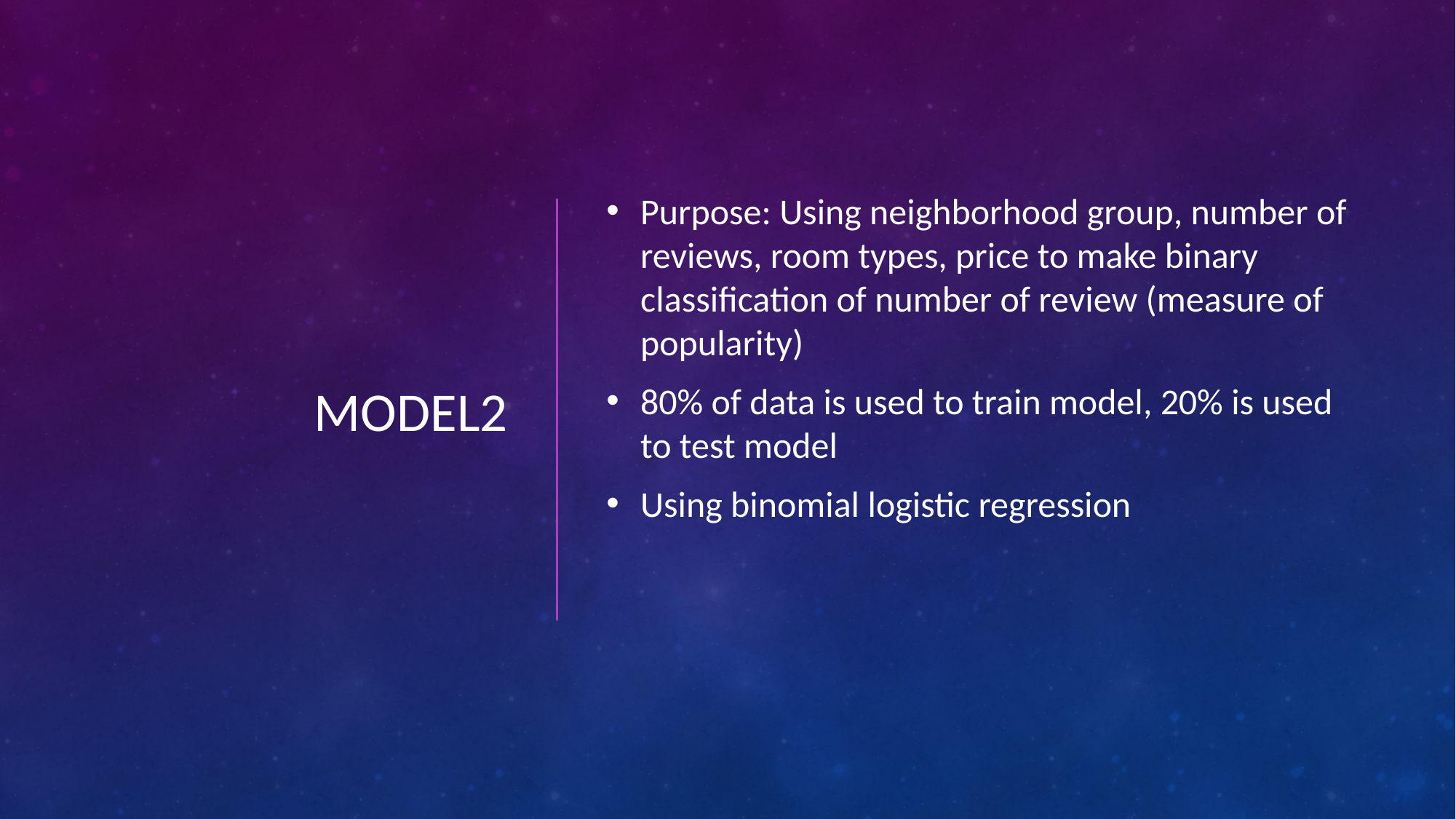

# Model2
Purpose: Using neighborhood group, number of reviews, room types, price to make binary classification of number of review (measure of popularity)
80% of data is used to train model, 20% is used to test model
Using binomial logistic regression